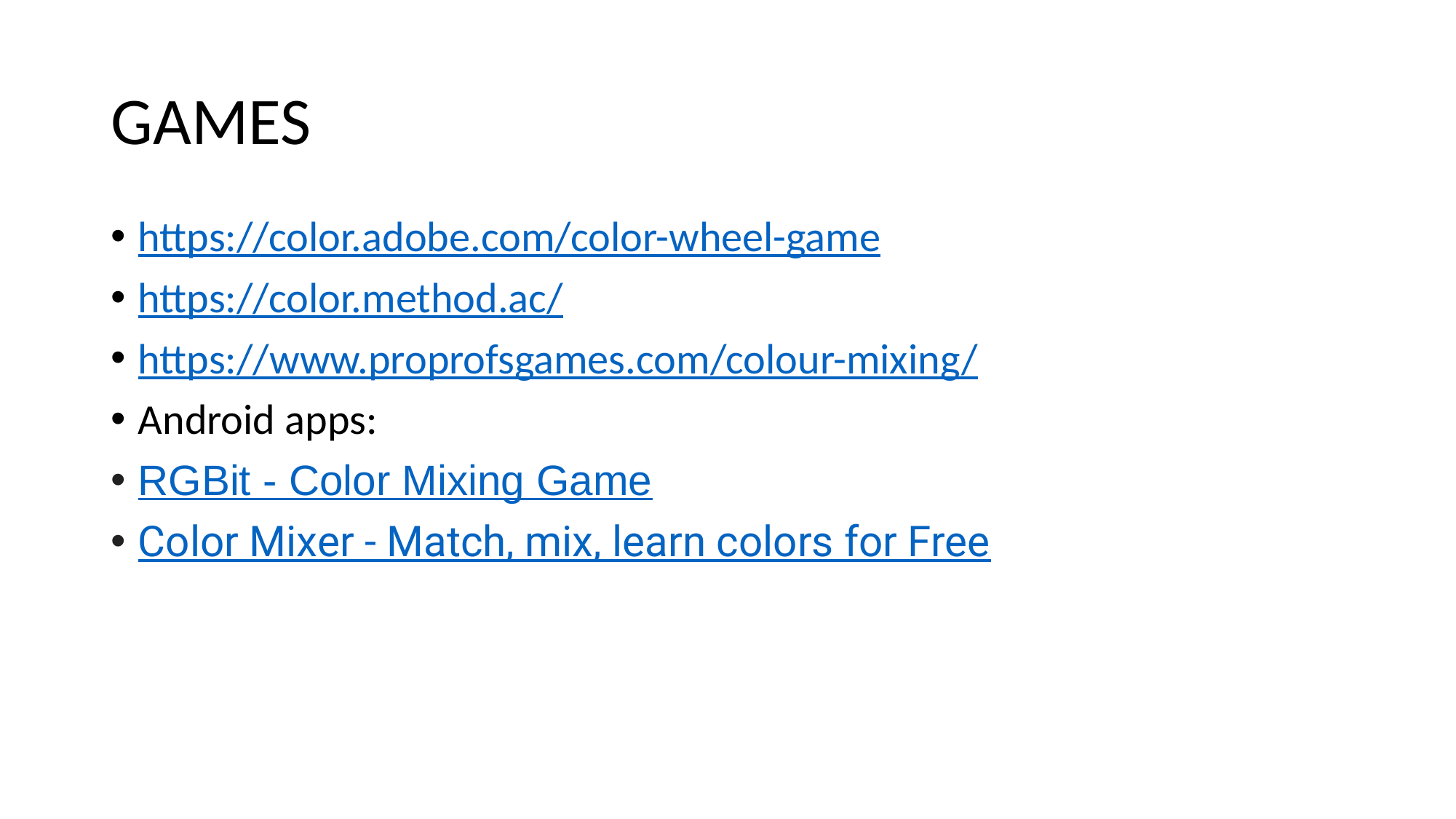

# GAMES
https://color.adobe.com/color-wheel-game
https://color.method.ac/
https://www.proprofsgames.com/colour-mixing/
Android apps:
RGBit - Color Mixing Game
Color Mixer - Match, mix, learn colors for Free